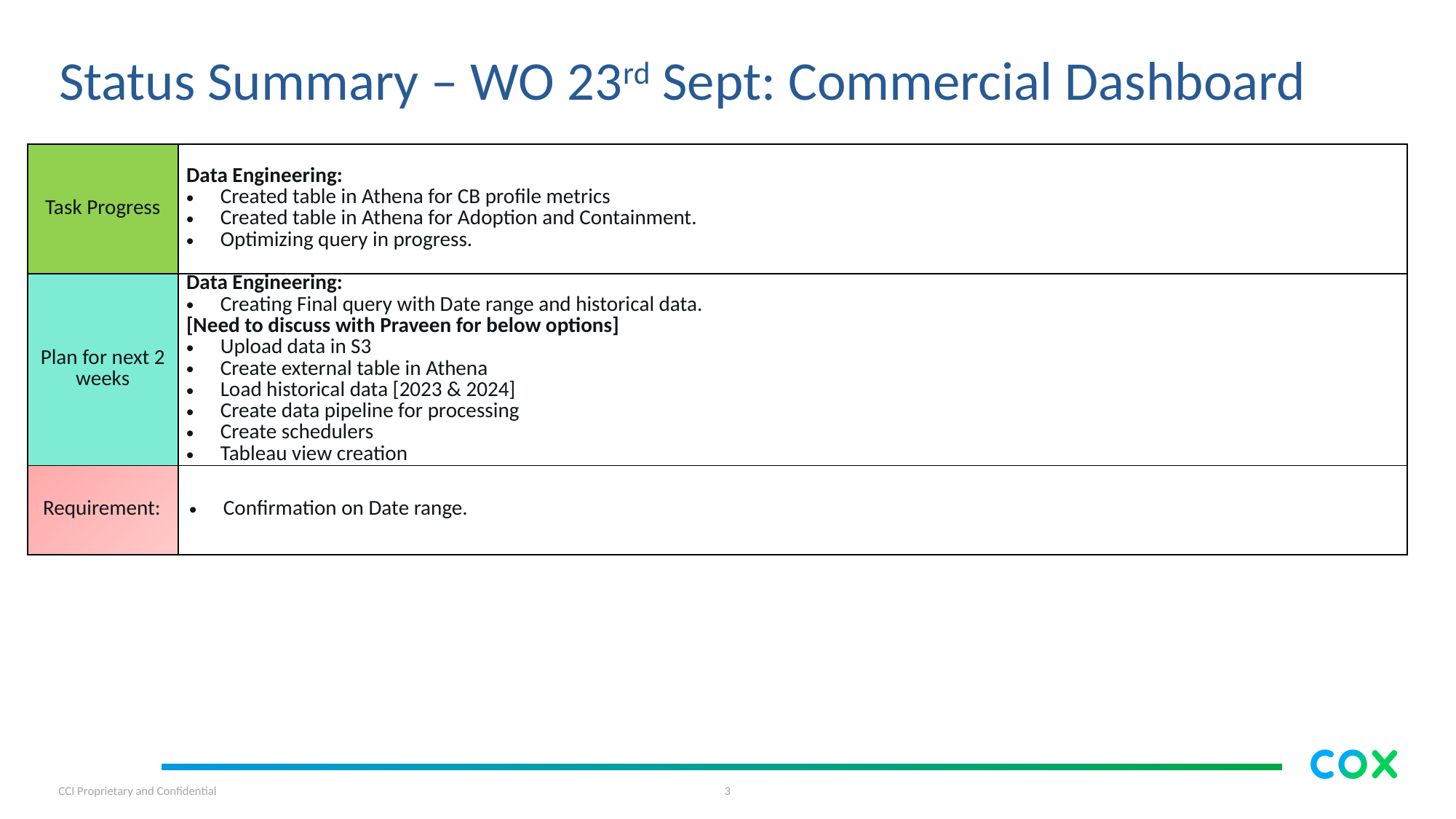

# Status Summary – WO 23rd Sept: Commercial Dashboard
| Task Progress | Data Engineering: Created table in Athena for CB profile metrics Created table in Athena for Adoption and Containment. Optimizing query in progress. |
| --- | --- |
| Plan for next 2 weeks | Data Engineering: Creating Final query with Date range and historical data. [Need to discuss with Praveen for below options] Upload data in S3 Create external table in Athena Load historical data [2023 & 2024] Create data pipeline for processing Create schedulers Tableau view creation |
| Requirement: | Confirmation on Date range. |
CCI Proprietary and Confidential